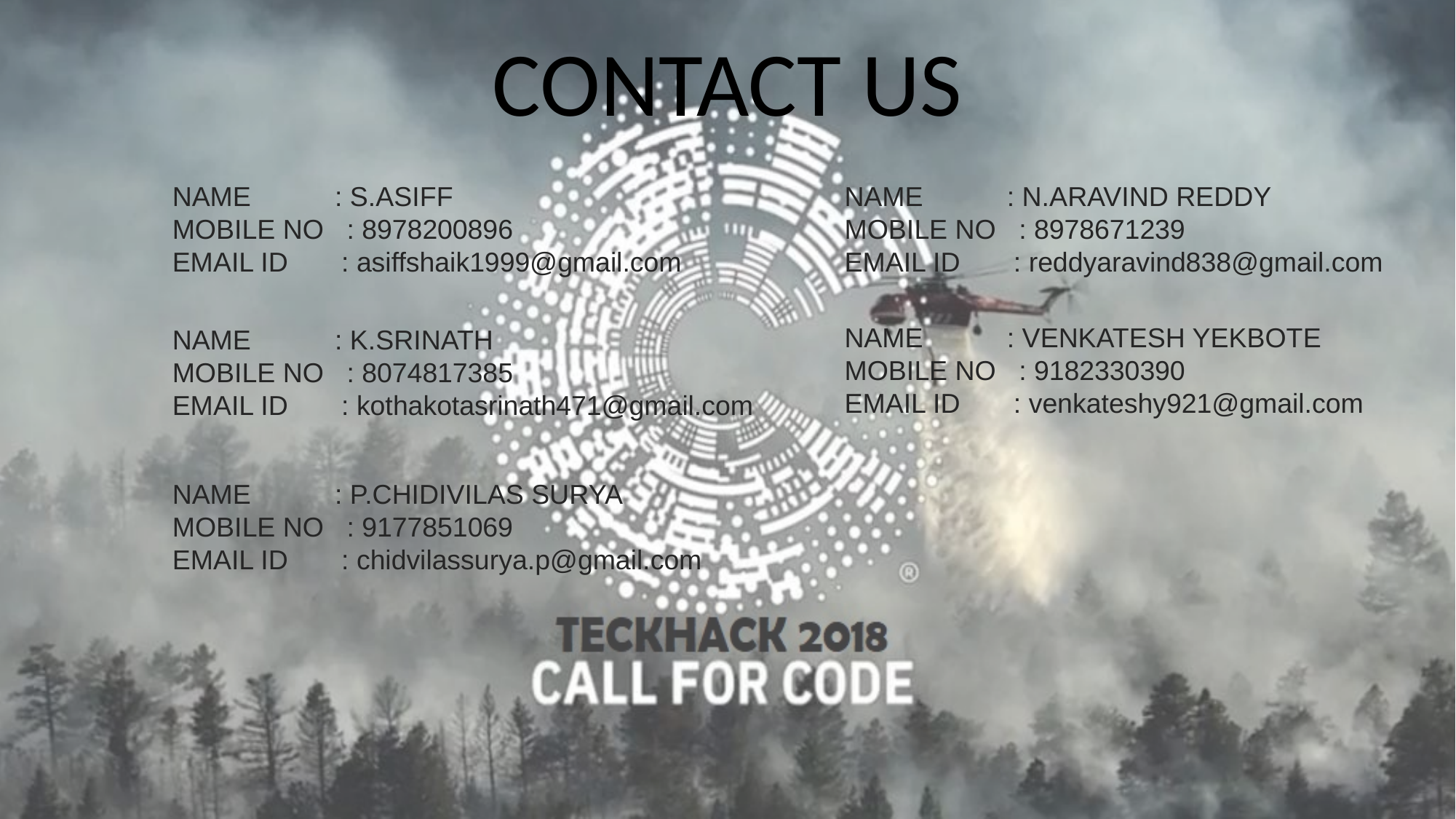

# CONTACT US
NAME           : S.ASIFF
MOBILE NO   : 8978200896
EMAIL ID       : asiffshaik1999@gmail.com
NAME           : N.ARAVIND REDDY
MOBILE NO   : 8978671239
EMAIL ID       : reddyaravind838@gmail.com
NAME           : VENKATESH YEKBOTE
MOBILE NO   : 9182330390
EMAIL ID       : venkateshy921@gmail.com
NAME           : K.SRINATH
MOBILE NO   : 8074817385
EMAIL ID       : kothakotasrinath471@gmail.com
NAME           : P.CHIDIVILAS SURYA
MOBILE NO   : 9177851069
EMAIL ID       : chidvilassurya.p@gmail.com